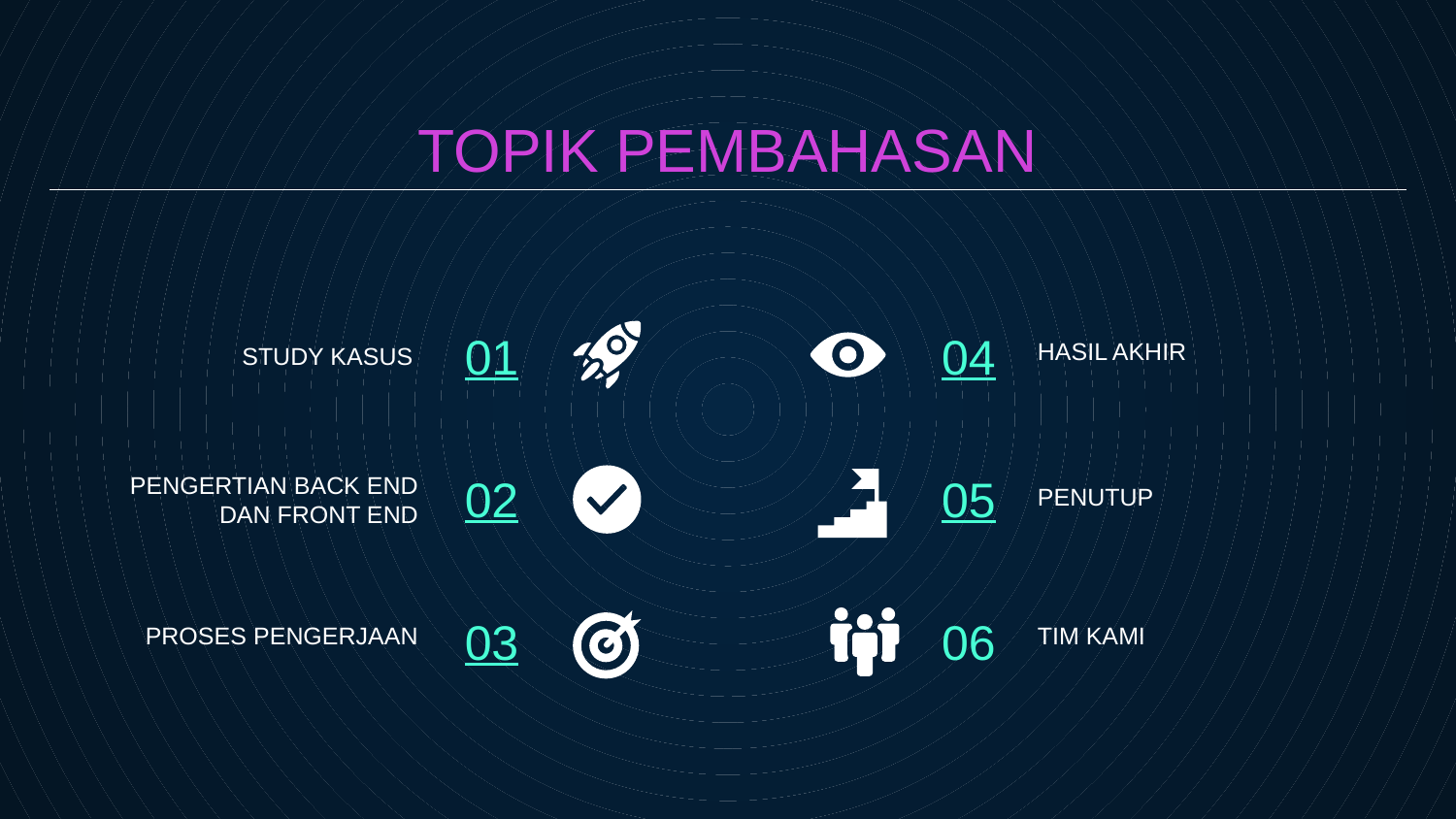

# TOPIK PEMBAHASAN
01
04

HASIL AKHIR
STUDY KASUS
02
05

PENUTUP
PENGERTIAN BACK END DAN FRONT END
03
06

PROSES PENGERJAAN
TIM KAMI